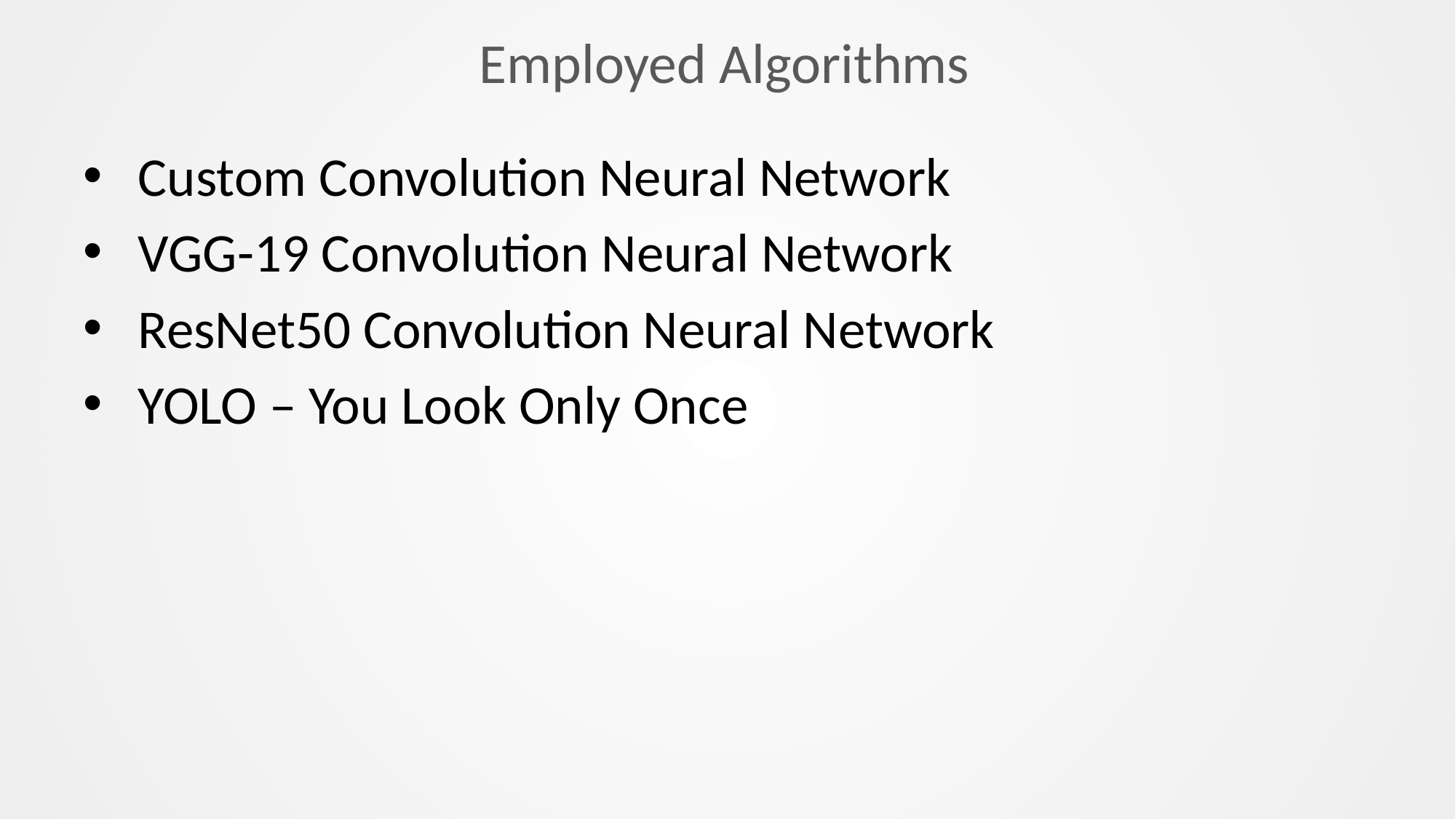

# Employed Algorithms
Custom Convolution Neural Network
VGG-19 Convolution Neural Network
ResNet50 Convolution Neural Network
YOLO – You Look Only Once